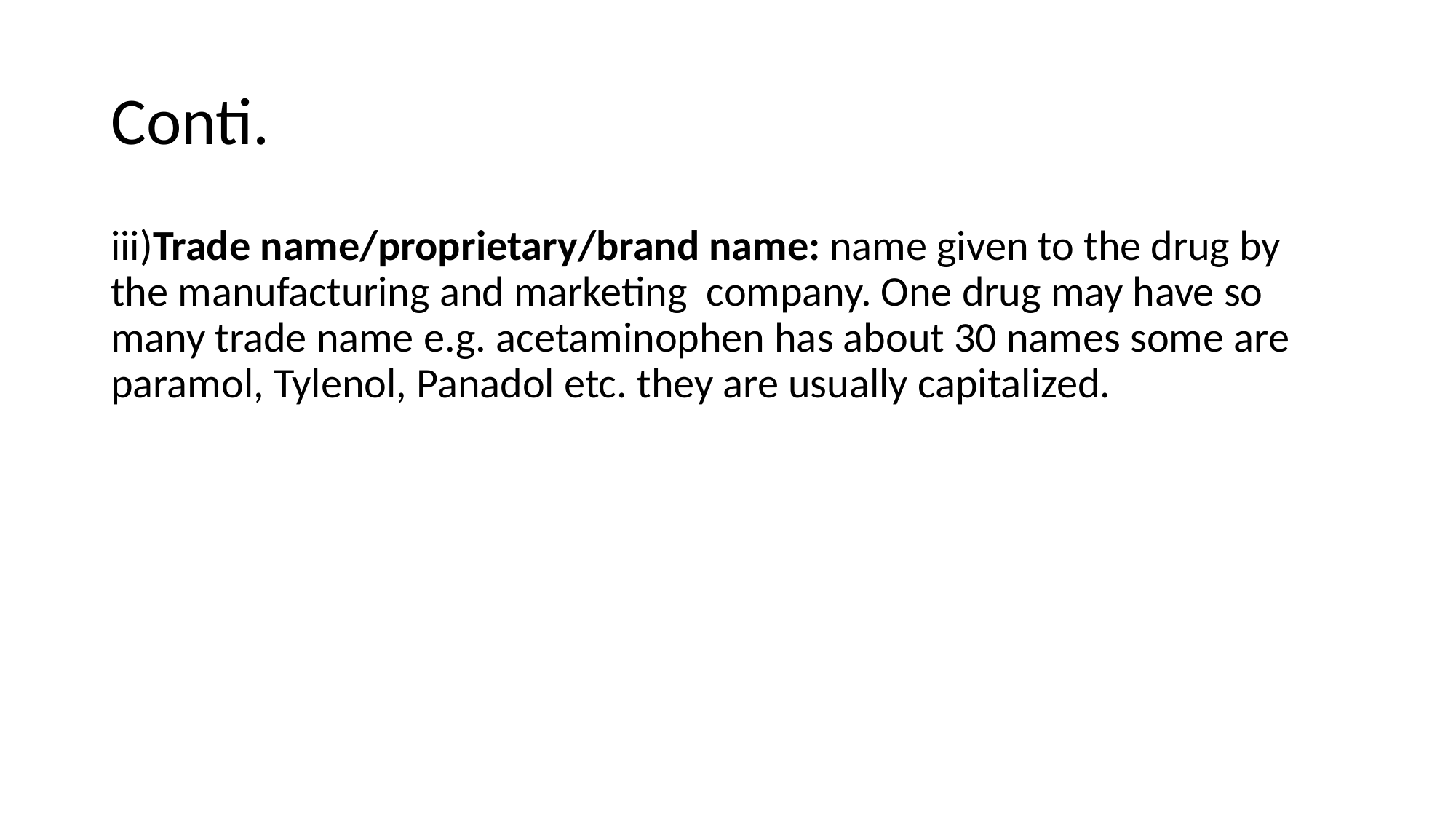

# Conti.
iii)Trade name/proprietary/brand name: name given to the drug by the manufacturing and marketing  company. One drug may have so many trade name e.g. acetaminophen has about 30 names some are paramol, Tylenol, Panadol etc. they are usually capitalized.